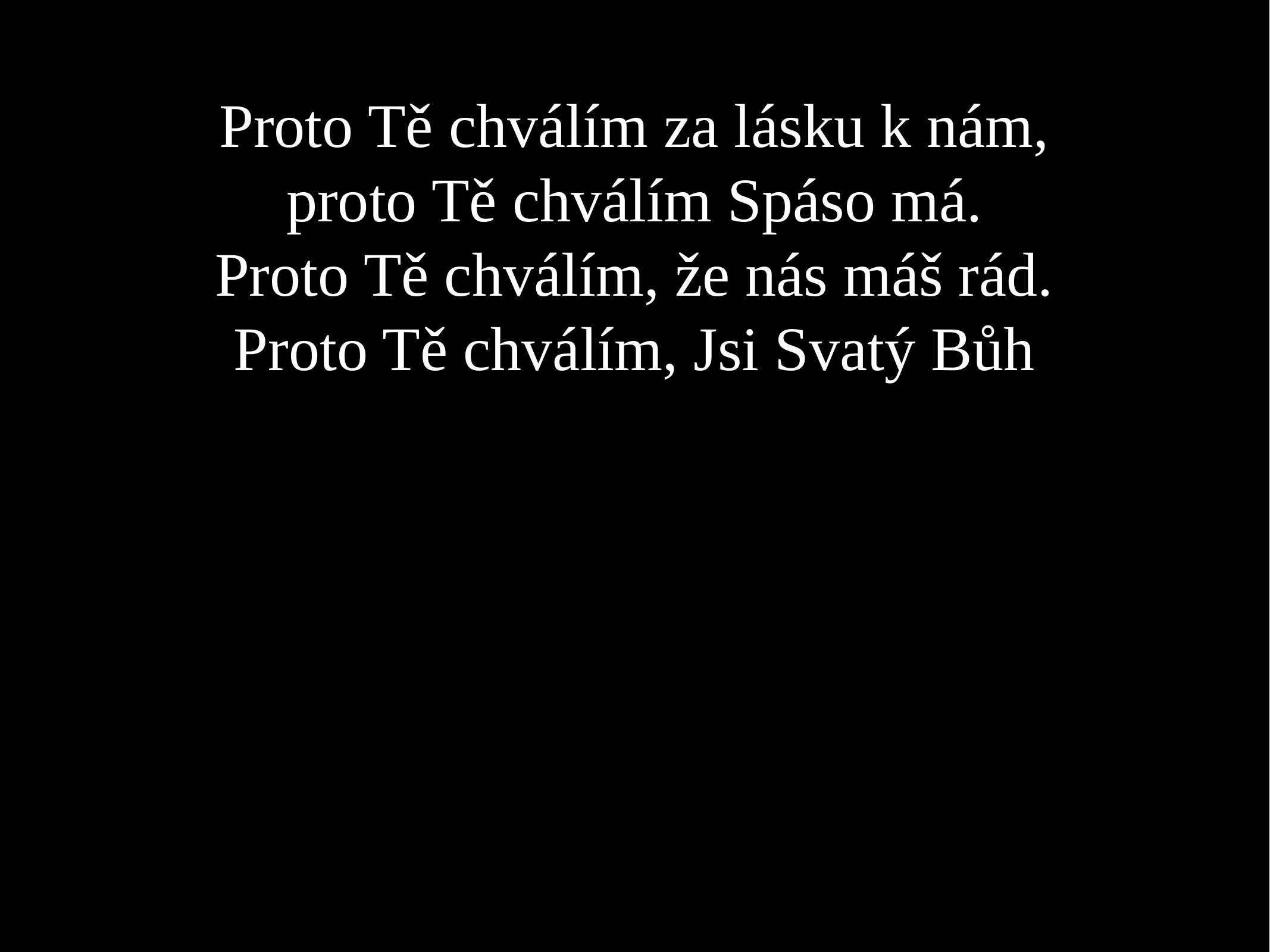

Proto Tě chválím za lásku k nám,
proto Tě chválím Spáso má.
Proto Tě chválím, že nás máš rád.
Proto Tě chválím, Jsi Svatý Bůh